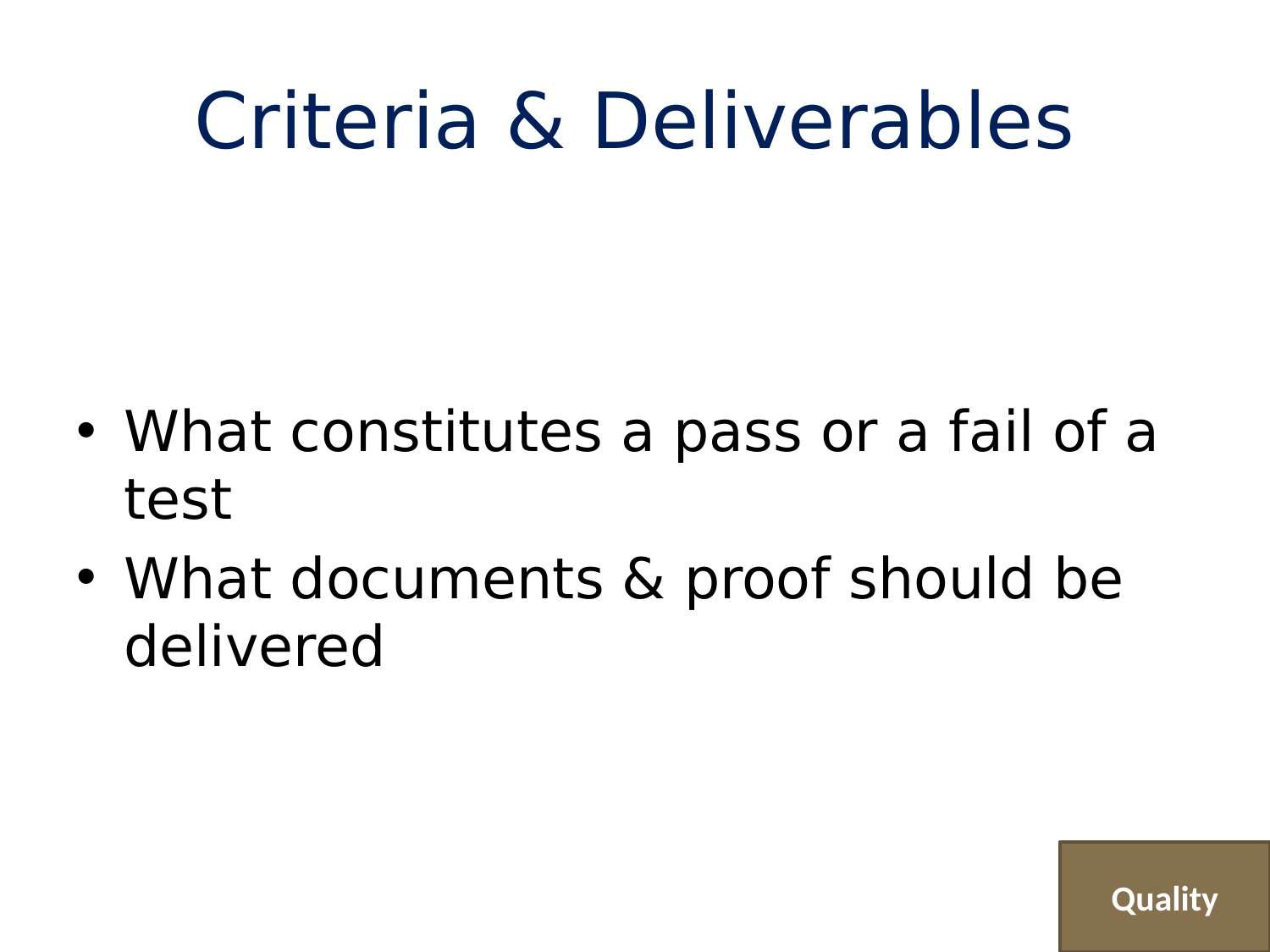

# Criteria & Deliverables
What constitutes a pass or a fail of a test
What documents & proof should be delivered
Quality